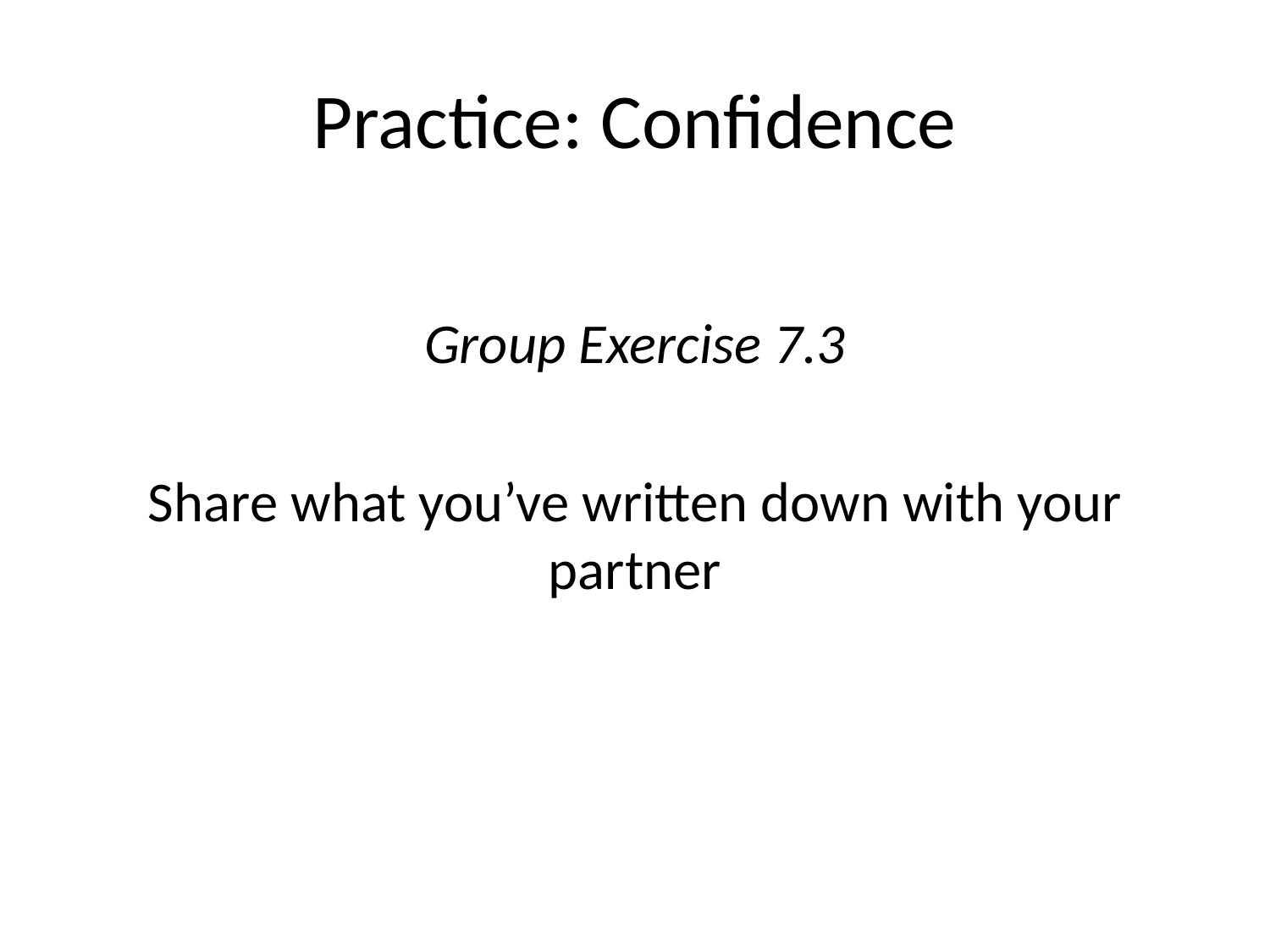

# Practice: Confidence

Group Exercise 7.3

Share what you’ve written down with your partner